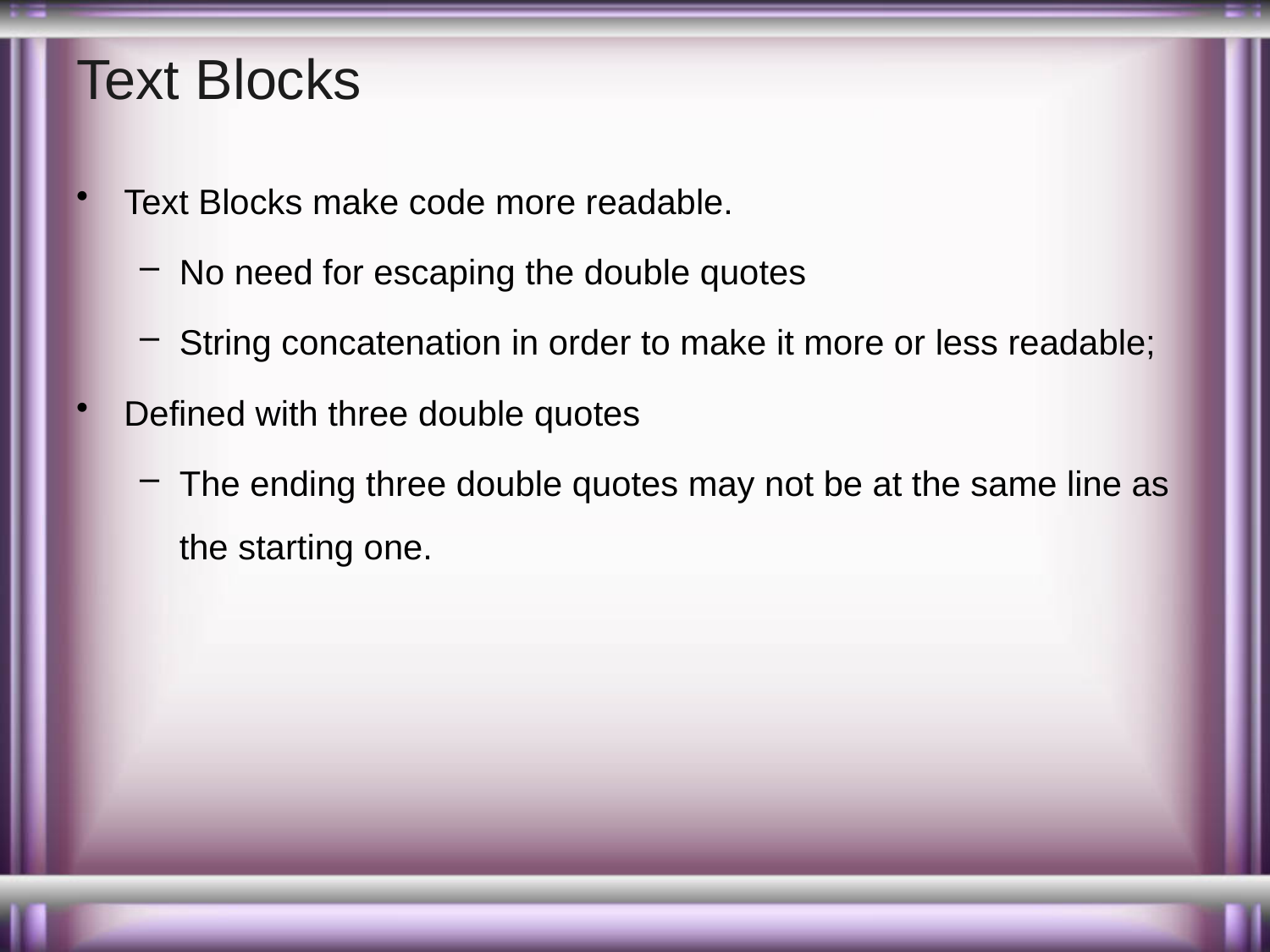

# Text Blocks
Text Blocks make code more readable.
No need for escaping the double quotes
String concatenation in order to make it more or less readable;
Defined with three double quotes
The ending three double quotes may not be at the same line as the starting one.